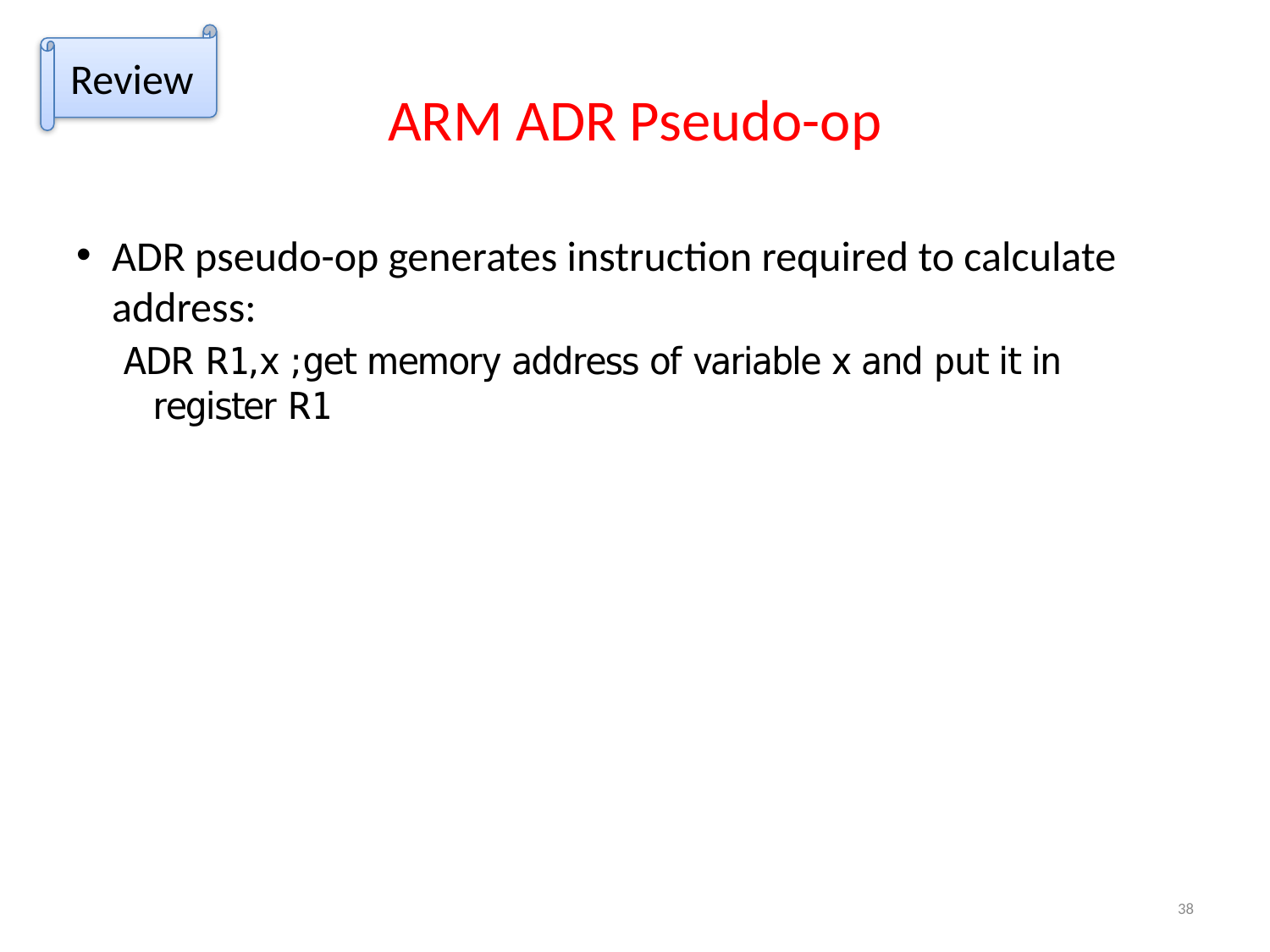

Review
# ARM ADR Pseudo-op
ADR pseudo-op generates instruction required to calculate address:
ADR R1,x ;get memory address of variable x and put it in register R1
38